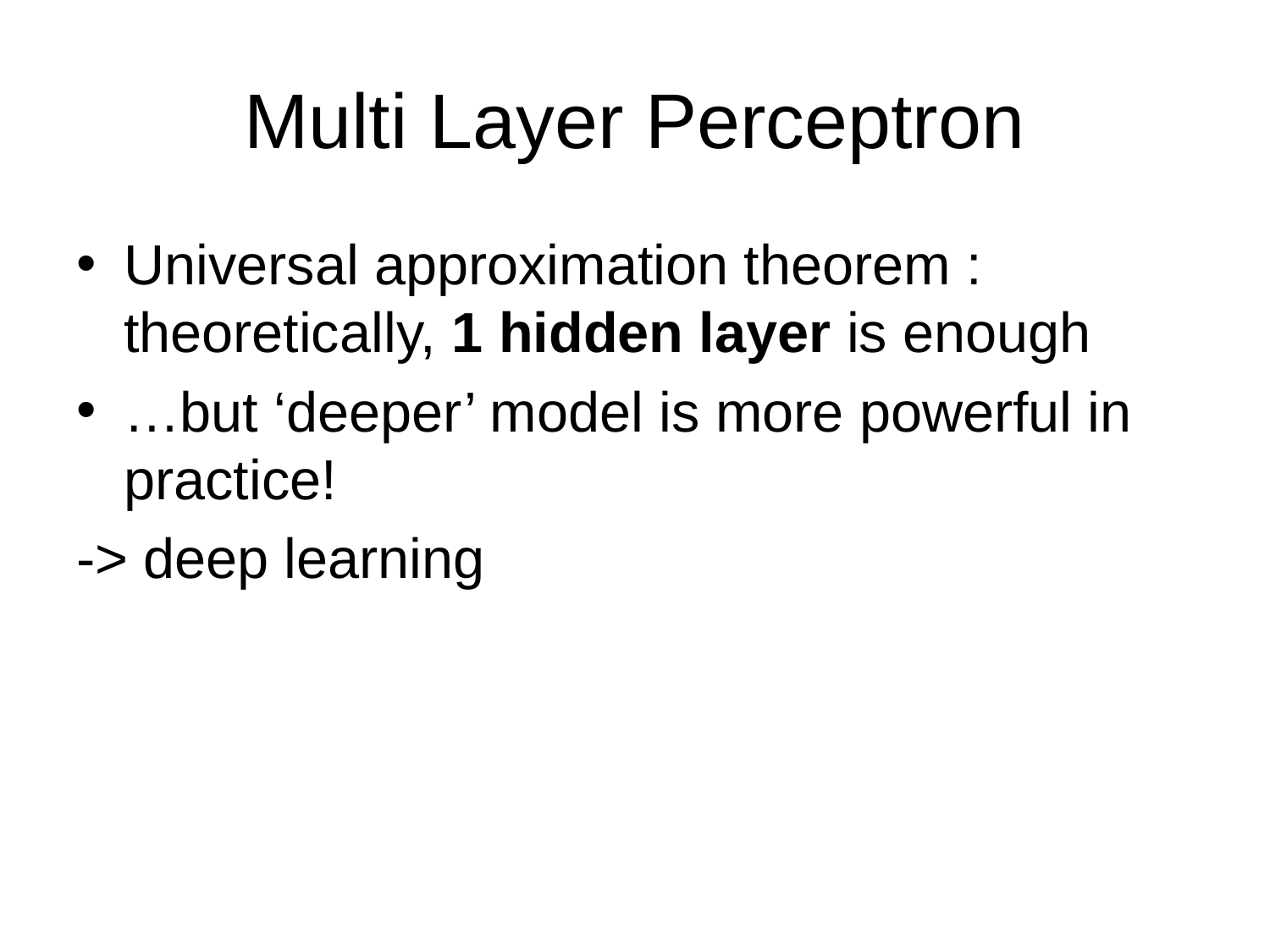

# Multi Layer Perceptron
Universal approximation theorem : theoretically, 1 hidden layer is enough
…but ‘deeper’ model is more powerful in practice!
-> deep learning